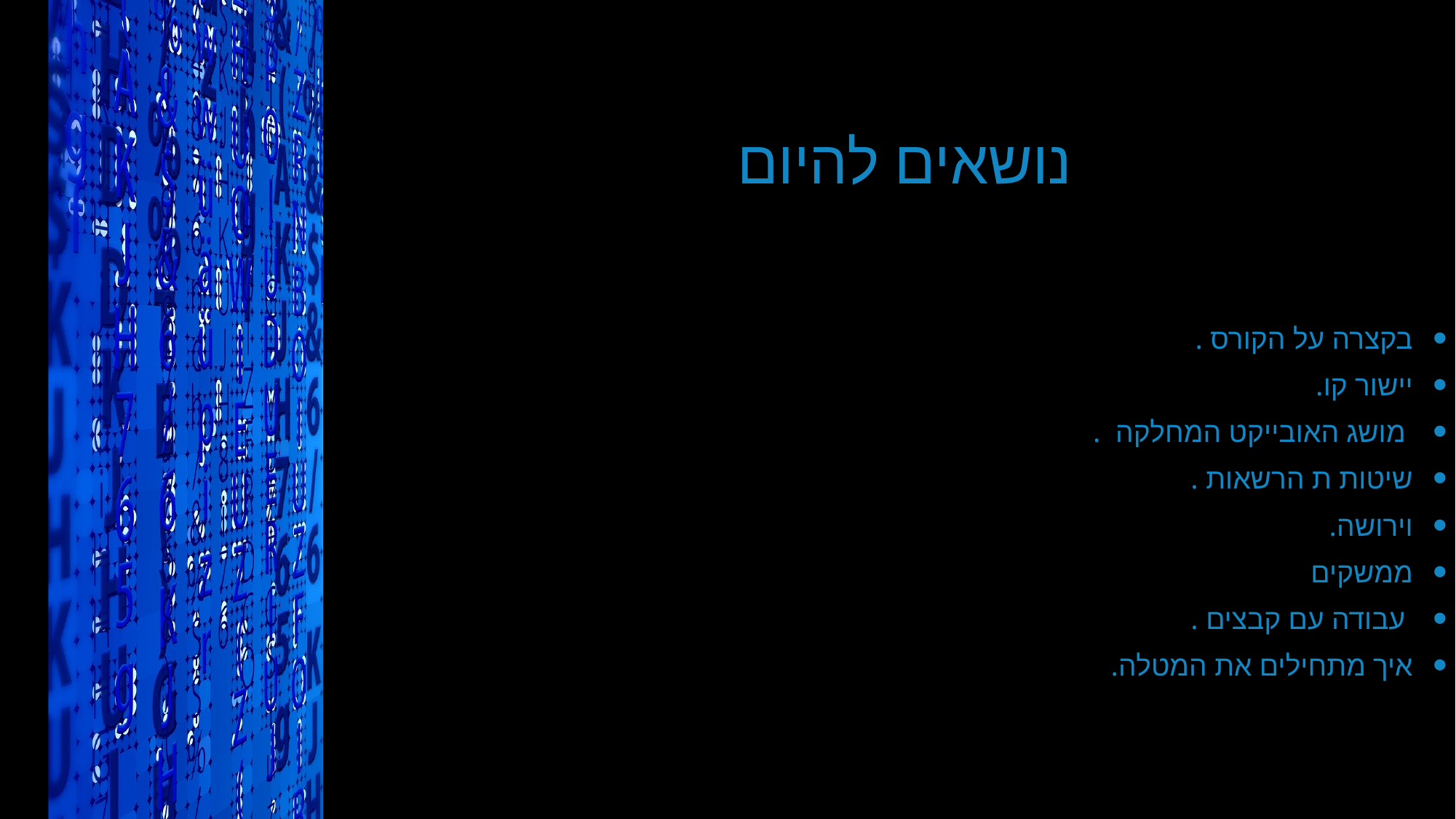

# נושאים להיום
בקצרה על הקורס .
יישור קו.
 מושג האובייקט המחלקה  .
שיטות ת הרשאות .
וירושה.
ממשקים
 עבודה עם קבצים .
איך מתחילים את המטלה.